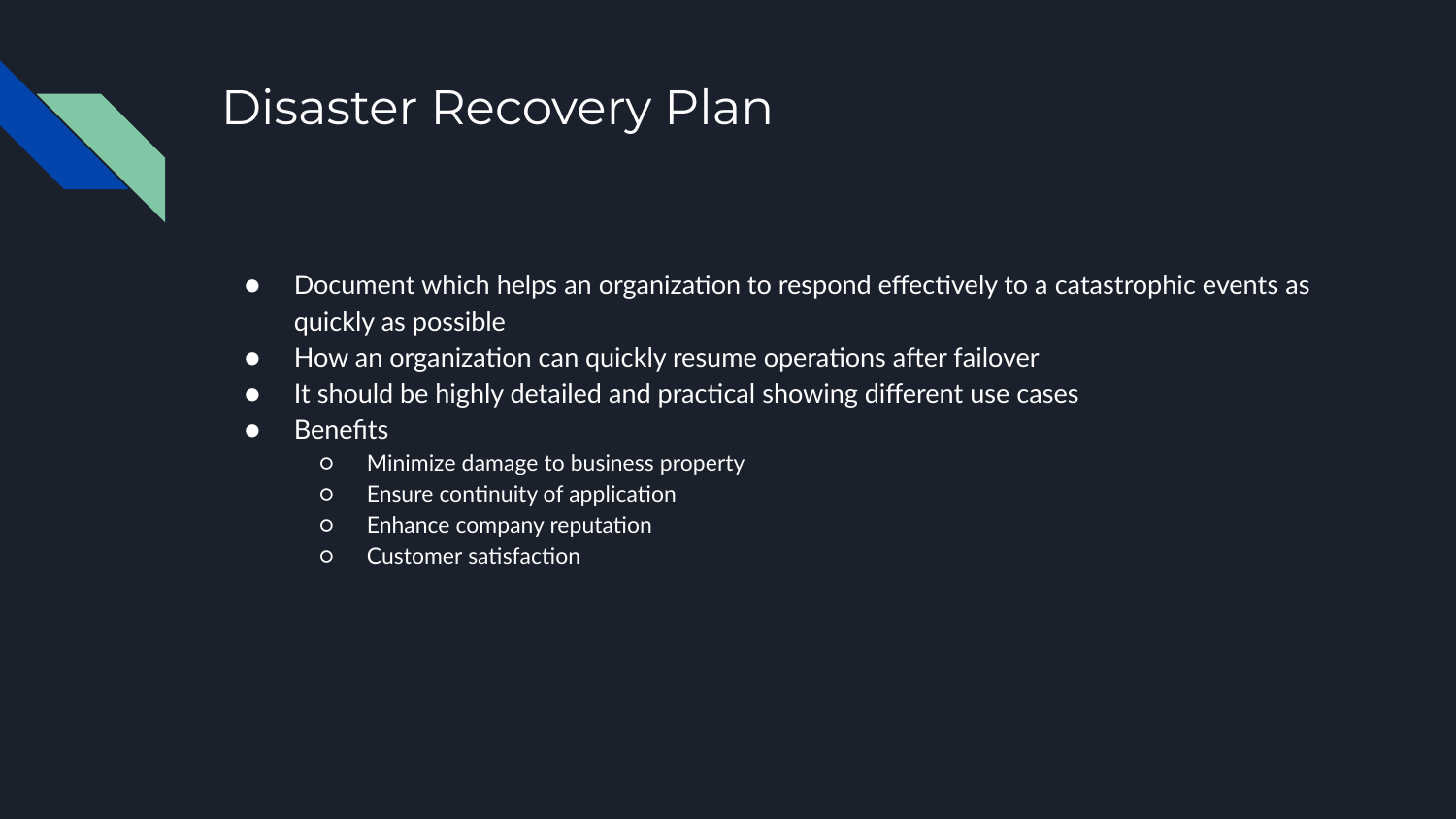

# Disaster Recovery Plan
Document which helps an organization to respond effectively to a catastrophic events as quickly as possible
How an organization can quickly resume operations after failover
It should be highly detailed and practical showing different use cases
Benefits
Minimize damage to business property
Ensure continuity of application
Enhance company reputation
Customer satisfaction